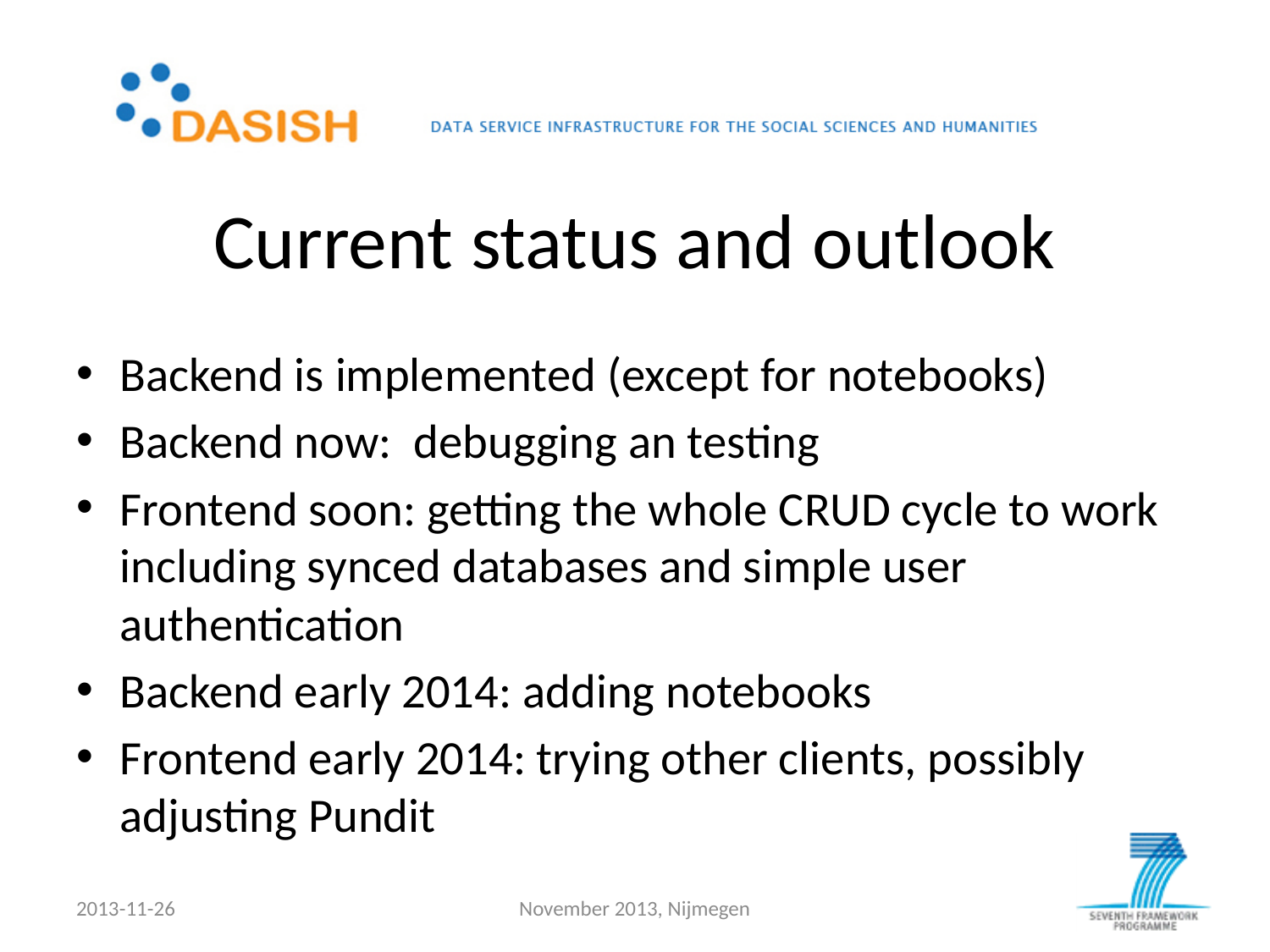

# Current status and outlook
Backend is implemented (except for notebooks)
Backend now:  debugging an testing
Frontend soon: getting the whole CRUD cycle to work including synced databases and simple user authentication
Backend early 2014: adding notebooks
Frontend early 2014: trying other clients, possibly adjusting Pundit
2013-11-26
November 2013, Nijmegen